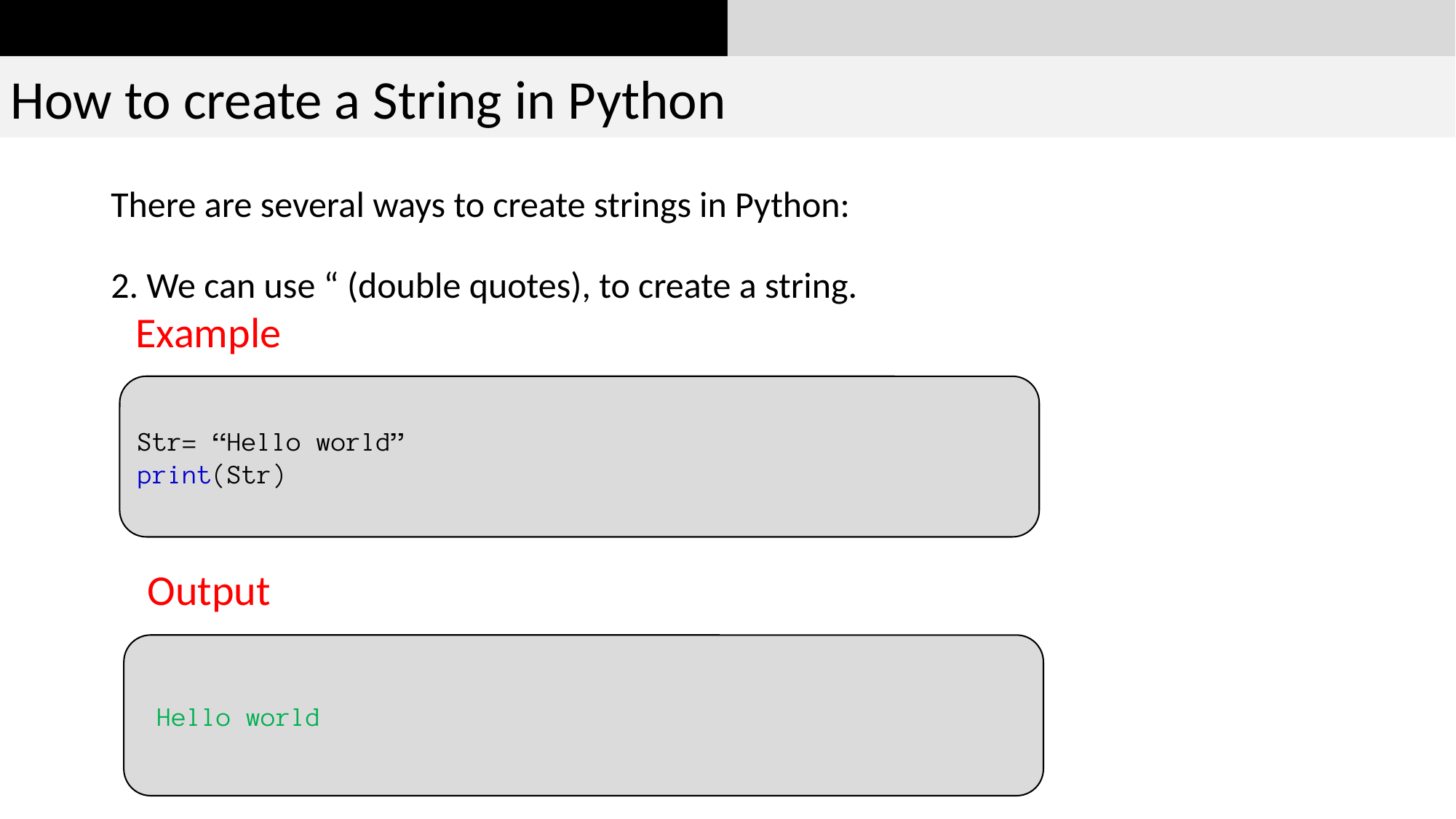

How to create a String in Python
There are several ways to create strings in Python:
2. We can use “ (double quotes), to create a string.

Example
Str= “Hello world”
print(Str)
Output
 Hello world